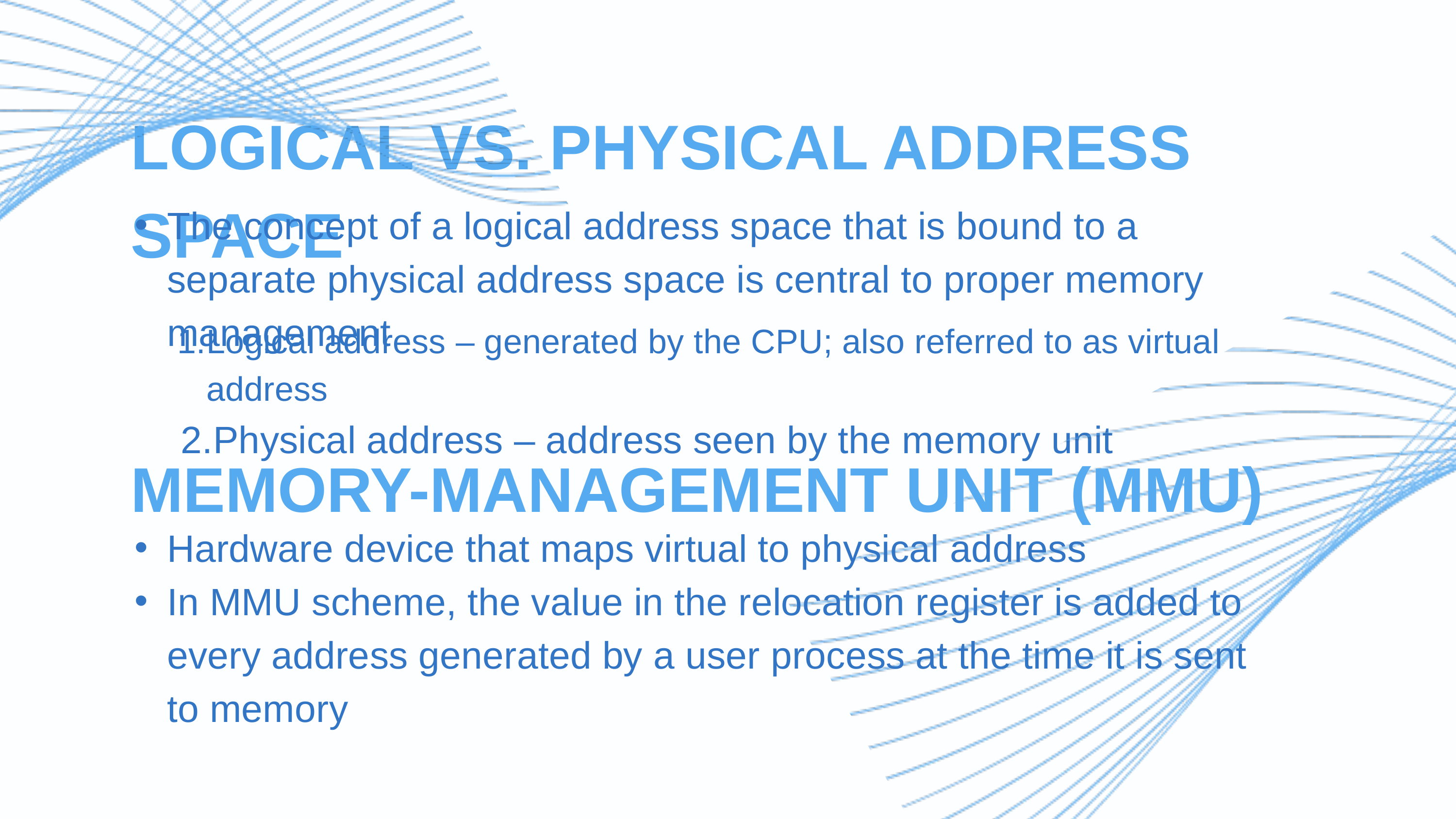

LOGICAL VS. PHYSICAL ADDRESS SPACE
The concept of a logical address space that is bound to a separate physical address space is central to proper memory management
Logical address – generated by the CPU; also referred to as virtual address
Physical address – address seen by the memory unit

MEMORY-MANAGEMENT UNIT (MMU)
Hardware device that maps virtual to physical address
In MMU scheme, the value in the relocation register is added to every address generated by a user process at the time it is sent to memory